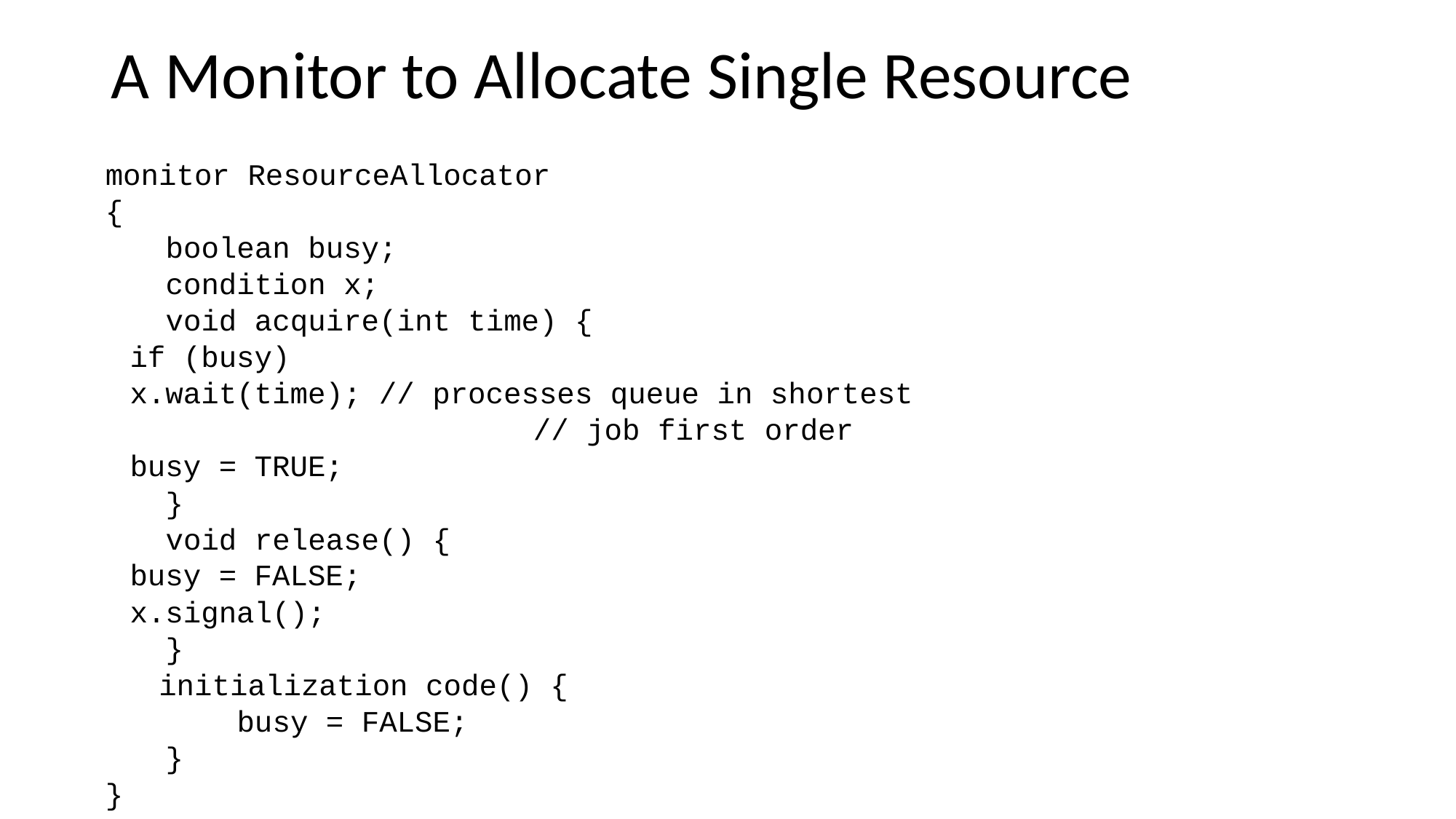

# A Monitor to Allocate Single Resource
monitor ResourceAllocator
{
	  boolean busy;
	  condition x;
	  void acquire(int time) {
		if (busy)
			x.wait(time); // processes queue in shortest
                        // job first order
		busy = TRUE;
	  }
	  void release() {
		busy = FALSE;
		x.signal();
	  }
   initialization code() {
	      busy = FALSE;
	  }
}